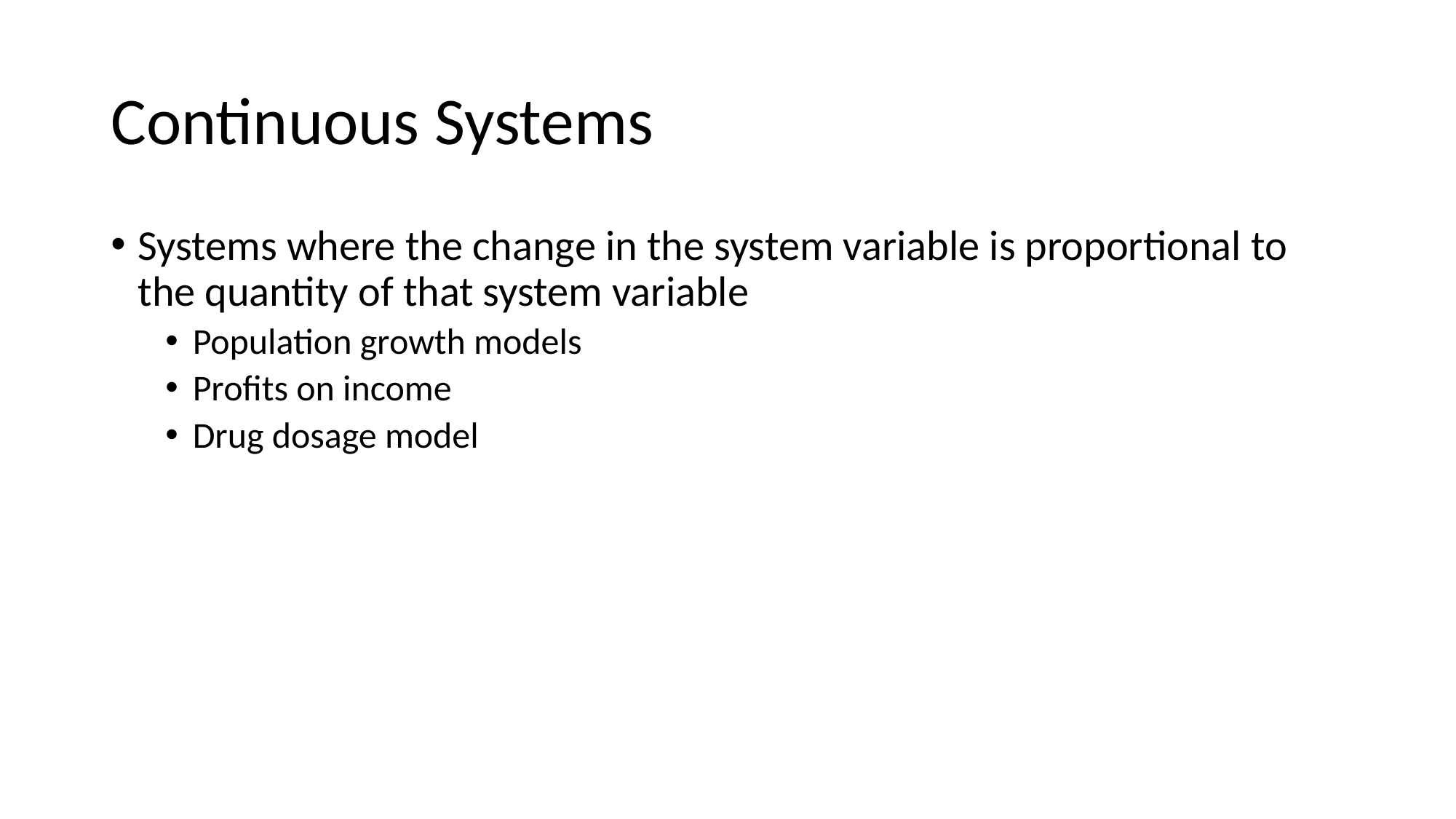

Continuous Systems
Systems where the change in the system variable is proportional to the quantity of that system variable
Population growth models
Profits on income
Drug dosage model